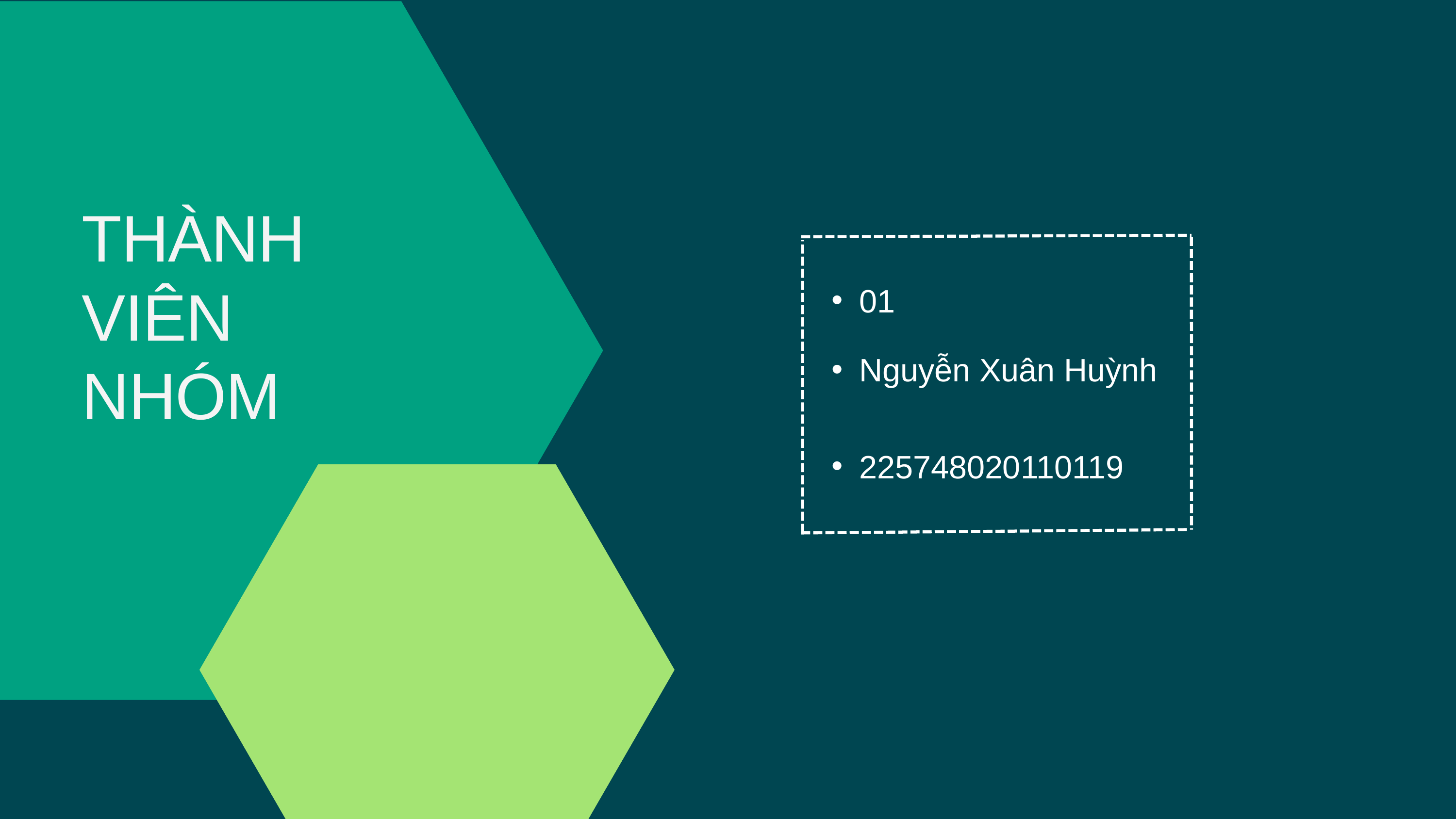

THÀNH VIÊN NHÓM

01
Nguyễn Xuân Huỳnh
225748020110119